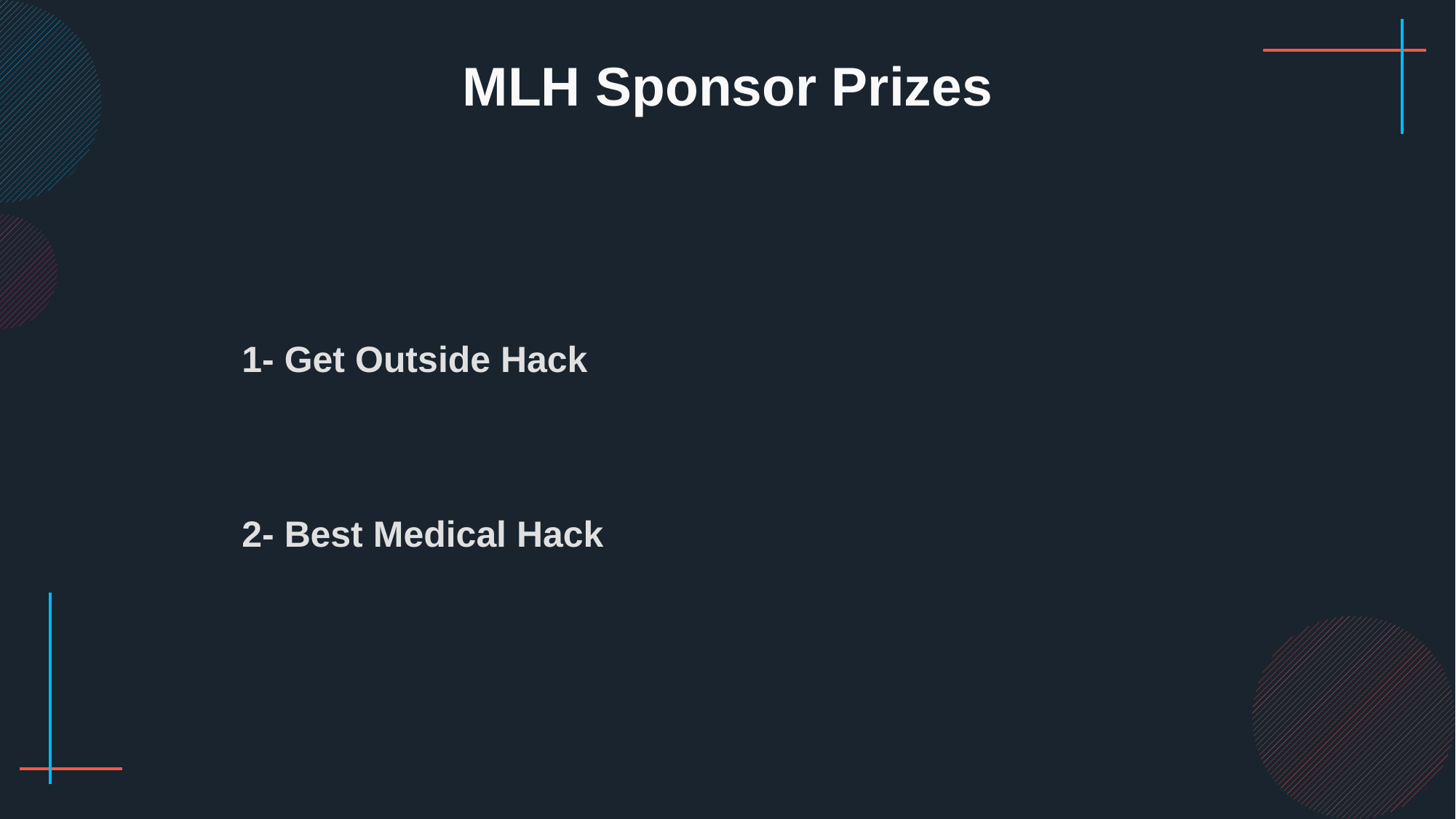

MLH Sponsor Prizes
1- Get Outside Hack

2- Best Medical Hack